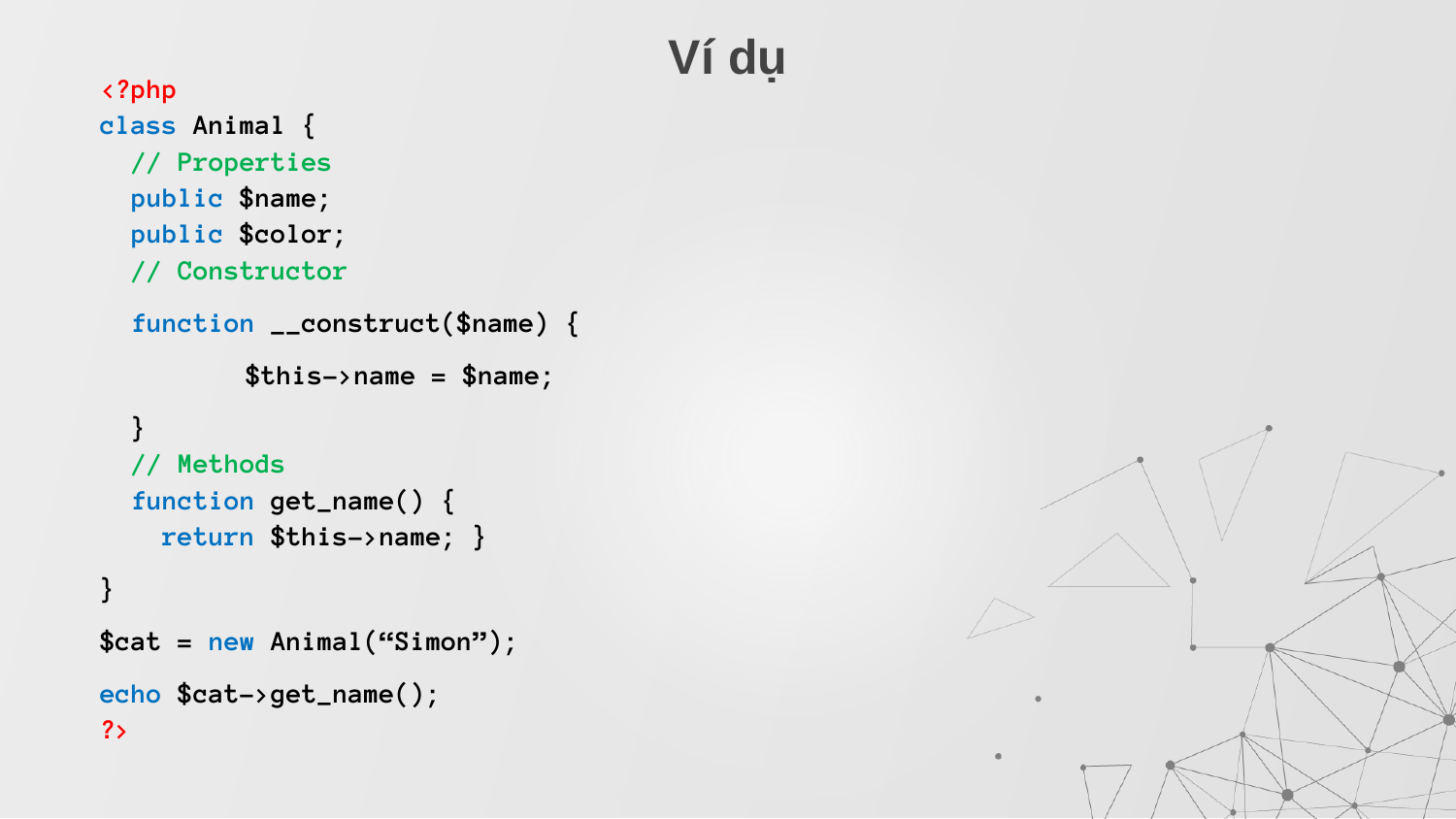

Ví dụ
<?php
class Animal {
  // Properties
  public $name;
  public $color;
  // Constructor
  function __construct($name) {
  	$this->name = $name;
  }
  // Methods
  function get_name() {
    return $this->name; }
}
$cat = new Animal(“Simon”);
echo $cat->get_name();
?>